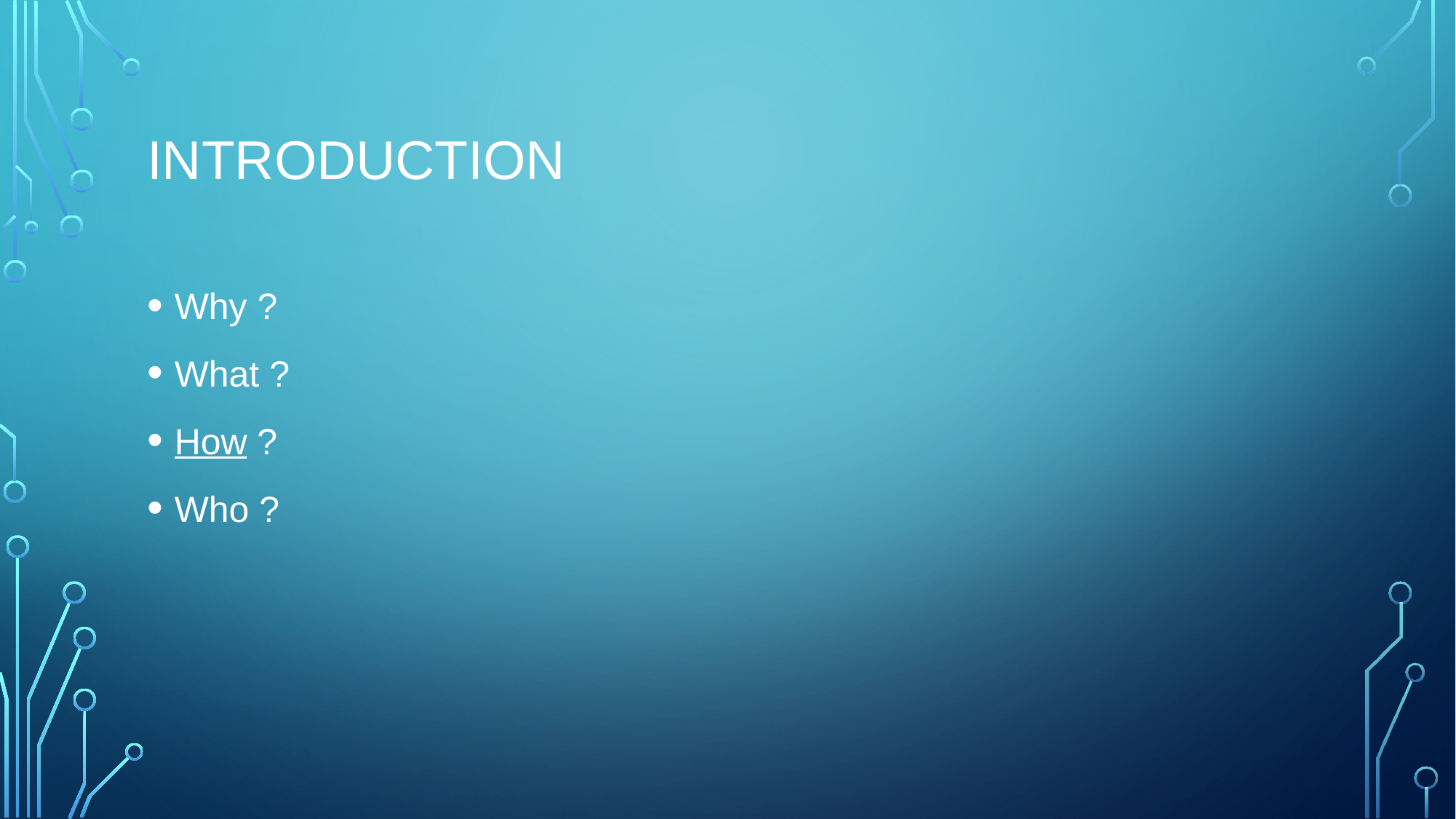

# introduction
Why ?
What ?
How ?
Who ?